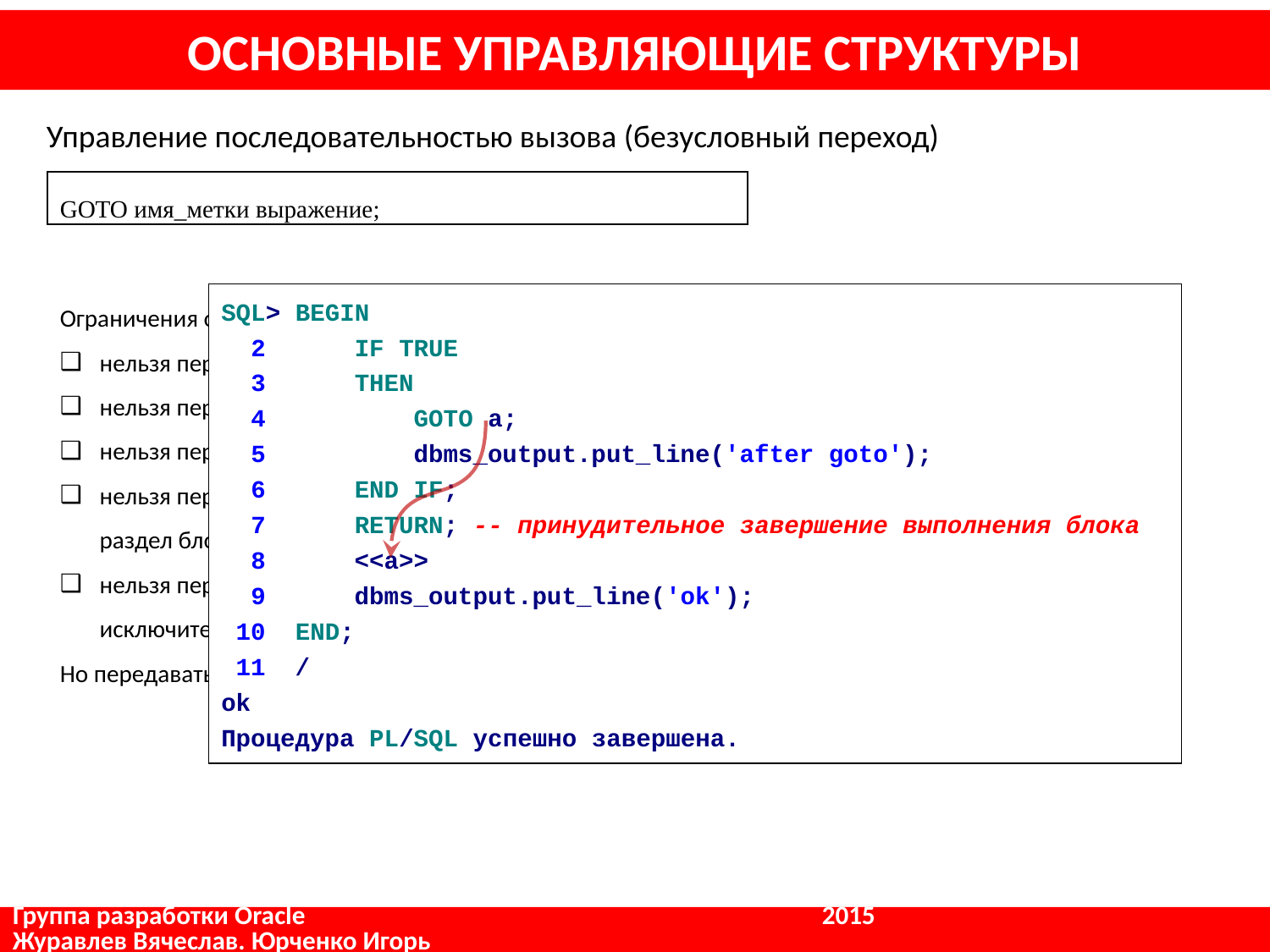

# ОСНОВНЫЕ УПРАВЛЯЮЩИЕ СТРУКТУРЫ
Управление последовательностью вызова (безусловный переход)
GOTO имя_метки выражение;
Ограничения области действия GOTO:
нельзя передавать управление внутрь предложения IF, LOOP и вложенного блока
нельзя передавать управление из одного раздела предложения IF в другой
нельзя передавать управление извне/внутрь подпрограммы
нельзя передавать управление из раздела обработки исключительных состояний в основной раздел блока PL/SQL
нельзя передавать управление из основного раздела блока PL/SQL в раздел обработки исключительных состояний (это можно делать только с помощью RAISE)
Но передавать управление изнутри предложения IF, LOOP и вложенного блока возможно
SQL> BEGIN
  2      IF TRUE
  3      THEN
  4          GOTO a;
  5          dbms_output.put_line('after goto');
  6      END IF;
  7      RETURN; -- принудительное завершение выполнения блока
  8      <<a>>
  9      dbms_output.put_line('ok');
 10  END;
 11  /
ok
Процедура PL/SQL успешно завершена.
Группа разработки Oracle				        2015			          Журавлев Вячеслав. Юрченко Игорь